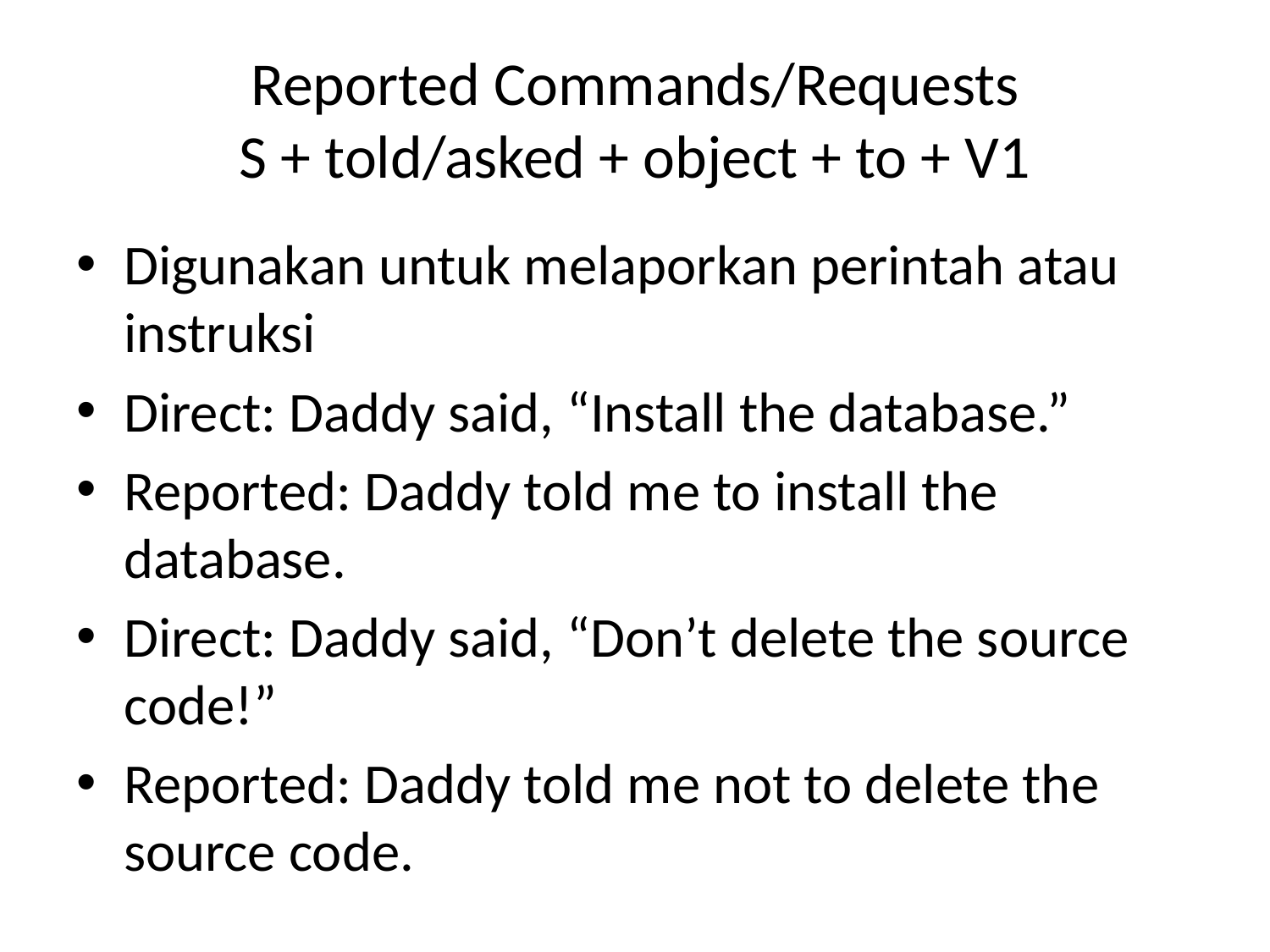

# Reported Commands/Requests S + told/asked + object + to + V1
Digunakan untuk melaporkan perintah atau instruksi
Direct: Daddy said, “Install the database.”
Reported: Daddy told me to install the database.
Direct: Daddy said, “Don’t delete the source code!”
Reported: Daddy told me not to delete the source code.